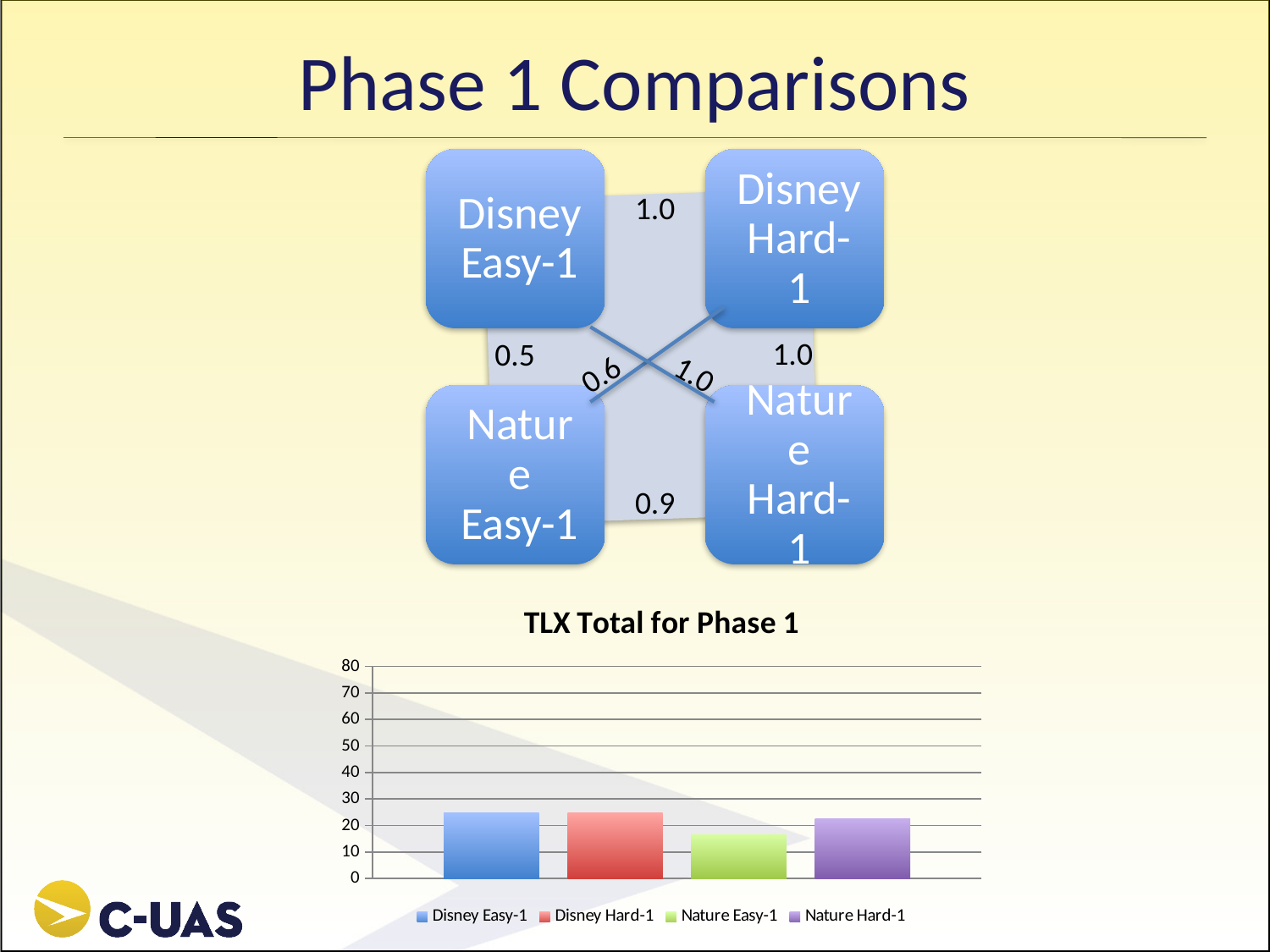

# Phase 1 Comparisons
Disney Easy-1
Disney Hard-1
Nature Easy-1
Nature Hard-1
1.0
1.0
0.5
0.6
1.0
0.9

### Chart: TLX Total for Phase 1

| Category | Disney Easy-1 | Disney Hard-1 | Nature Easy-1 | Nature Hard-1 |
|---|---|---|---|---|